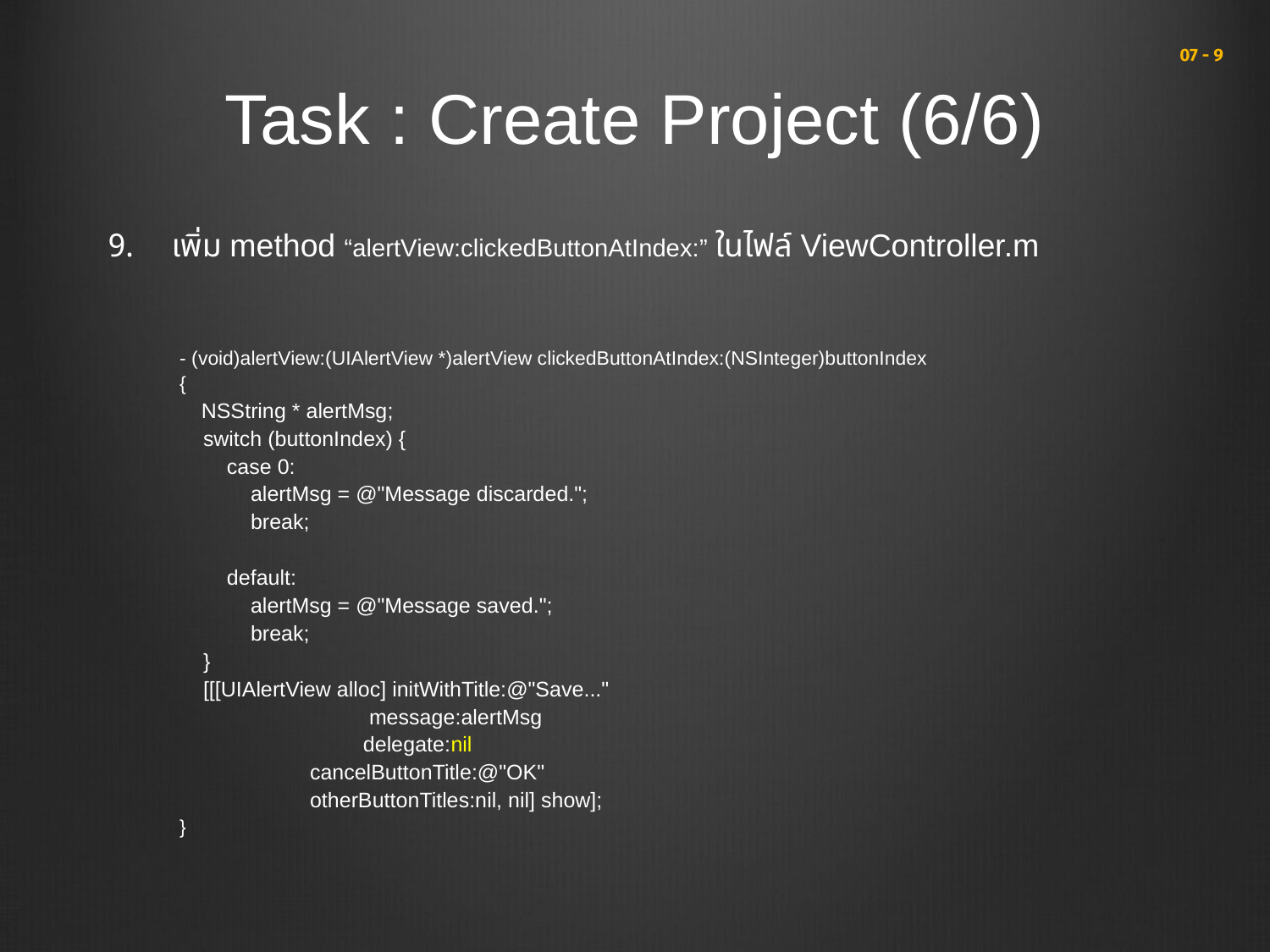

# Task : Create Project (6/6)
 07 - 9
เพิ่ม method “alertView:clickedButtonAtIndex:” ในไฟล์ ViewController.m
- (void)alertView:(UIAlertView *)alertView clickedButtonAtIndex:(NSInteger)buttonIndex
{
    NSString * alertMsg;
    switch (buttonIndex) {
        case 0:
            alertMsg = @"Message discarded.";
            break;

        default:
            alertMsg = @"Message saved.";
            break;
    }
    [[[UIAlertView alloc] initWithTitle:@"Save..."
                                message:alertMsg
                               delegate:nil
                      cancelButtonTitle:@"OK"
                      otherButtonTitles:nil, nil] show];
}